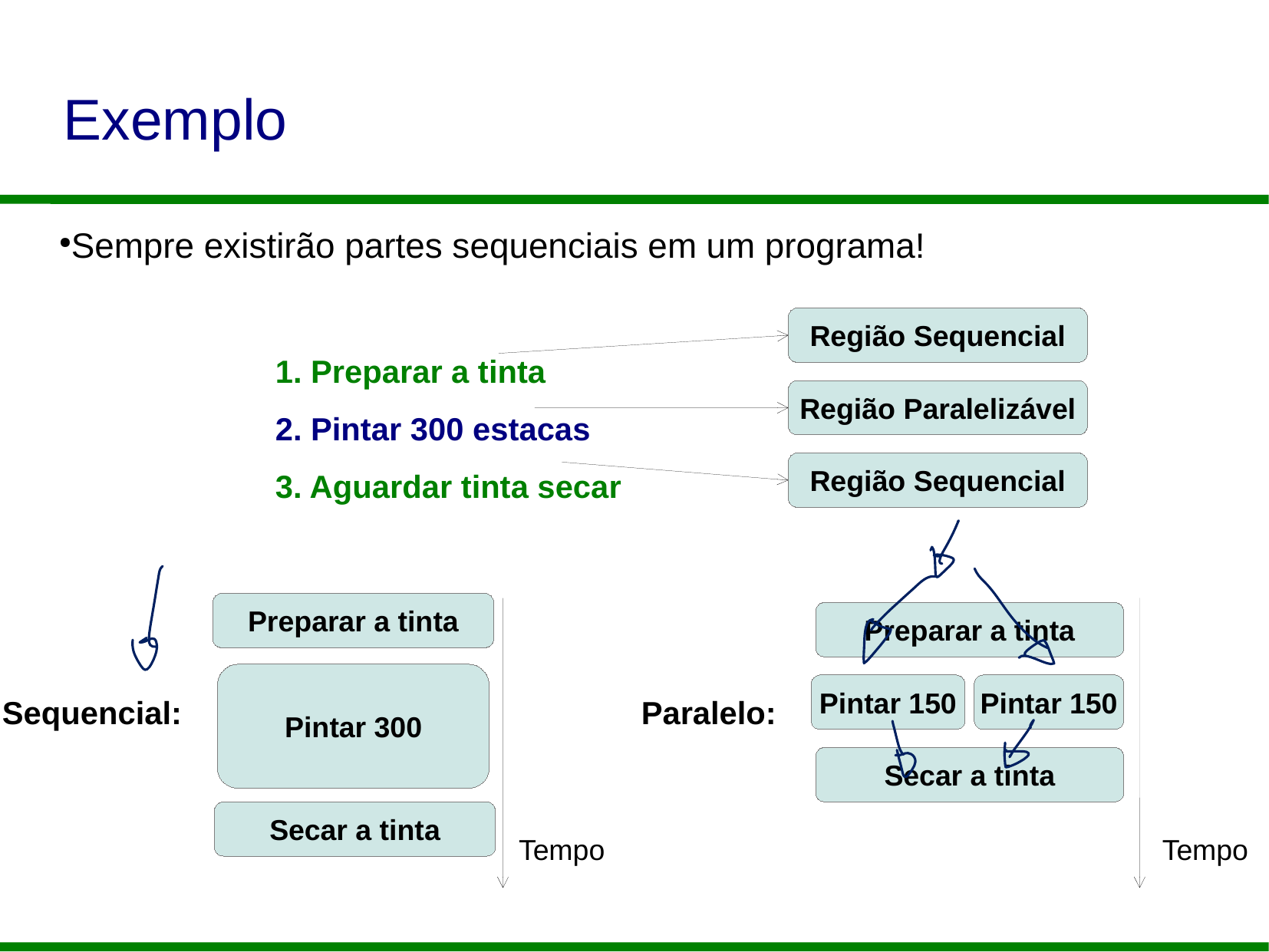

Exemplo
Sempre existirão partes sequenciais em um programa!

Região Sequencial
1. Preparar a tinta
2. Pintar 300 estacas
3. Aguardar tinta secar

Região Paralelizável

Região Sequencial

Preparar a tinta

Preparar a tinta
Pintar 300
Pintar 150
Pintar 150
Sequencial:
Paralelo:
Secar a tinta
Secar a tinta
Tempo
Tempo